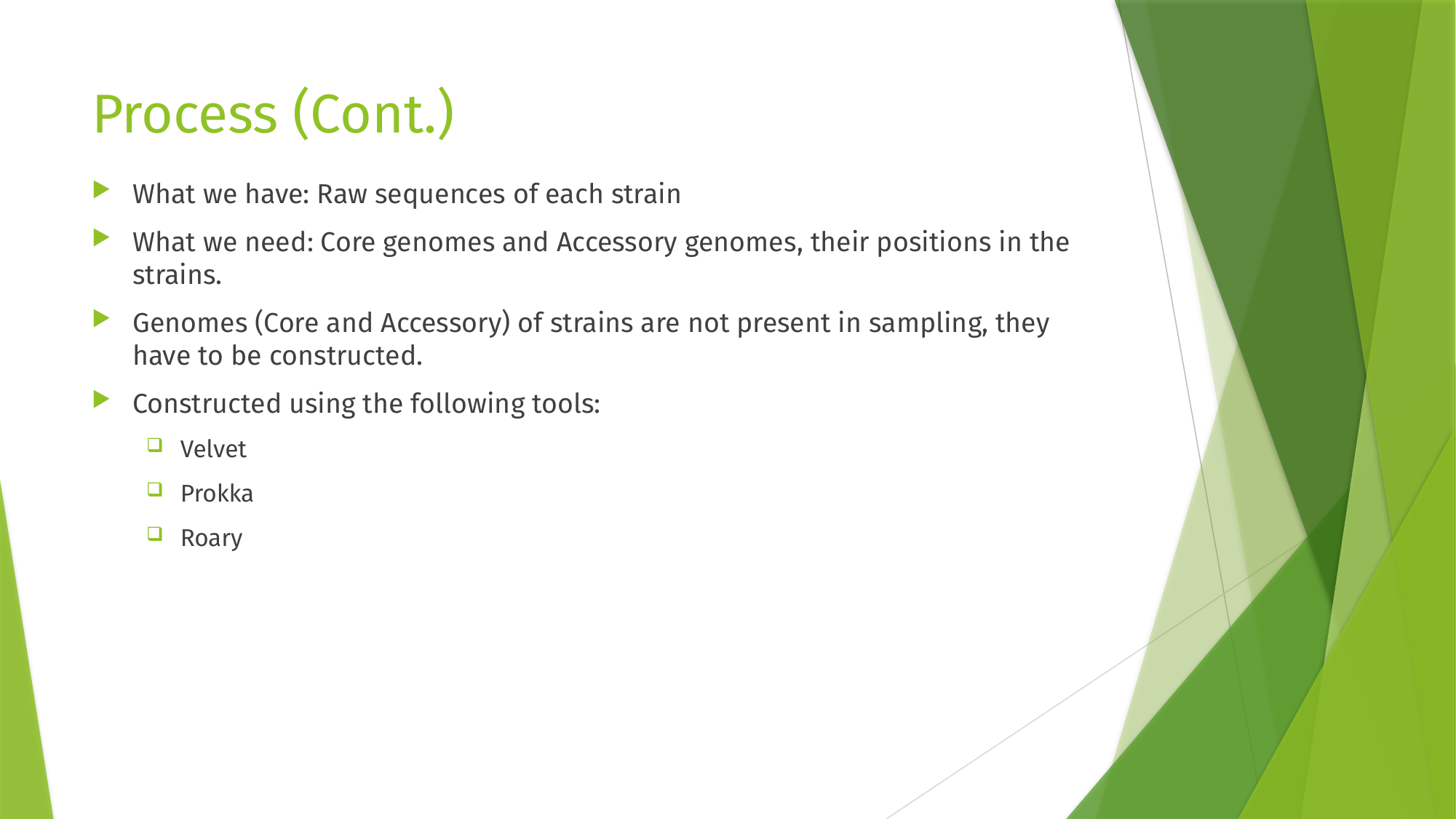

# Process (Cont.)
What we have: Raw sequences of each strain
What we need: Core genomes and Accessory genomes, their positions in the strains.
Genomes (Core and Accessory) of strains are not present in sampling, they have to be constructed.
Constructed using the following tools:
Velvet
Prokka
Roary